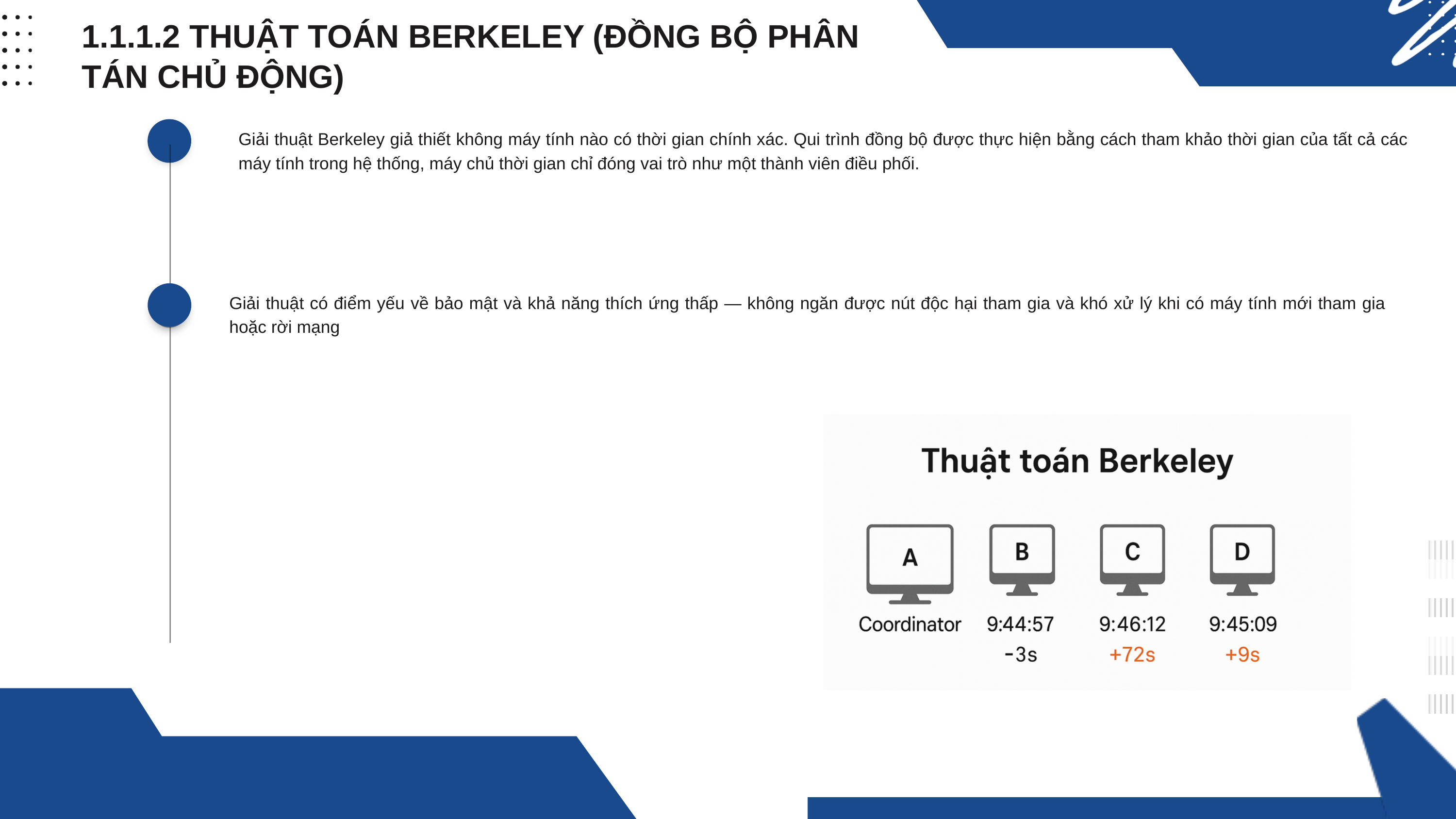

1.1.1.2 THUẬT TOÁN BERKELEY (ĐỒNG BỘ PHÂN TÁN CHỦ ĐỘNG)

Giải thuật Berkeley giả thiết không máy tính nào có thời gian chính xác. Qui trình đồng bộ được thực hiện bằng cách tham khảo thời gian của tất cả các máy tính trong hệ thống, máy chủ thời gian chỉ đóng vai trò như một thành viên điều phối.

Giải thuật có điểm yếu về bảo mật và khả năng thích ứng thấp — không ngăn được nút độc hại tham gia và khó xử lý khi có máy tính mới tham gia hoặc rời mạng